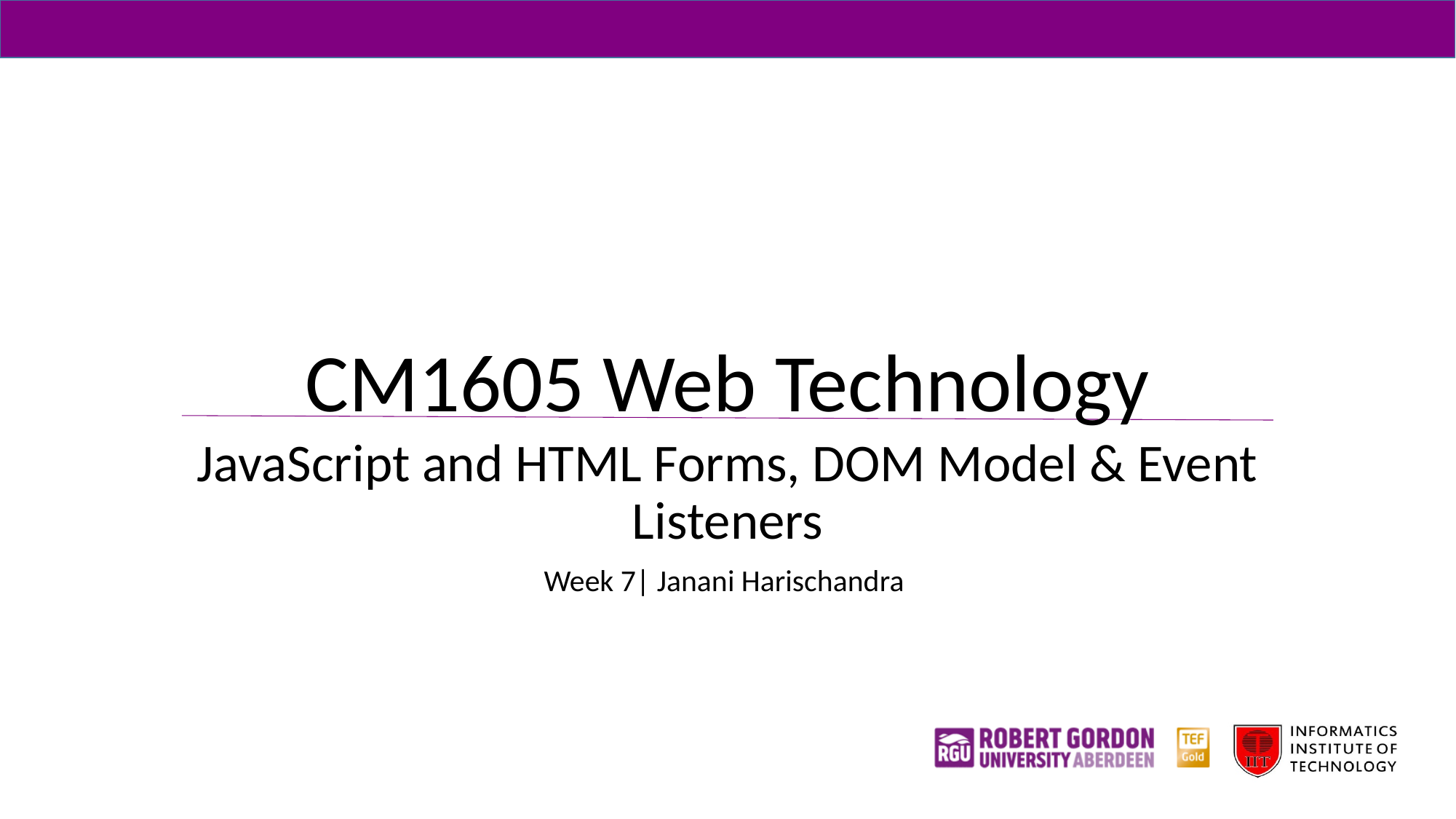

# CM1605 Web Technology
JavaScript and HTML Forms, DOM Model & Event Listeners
Week 7| Janani Harischandra